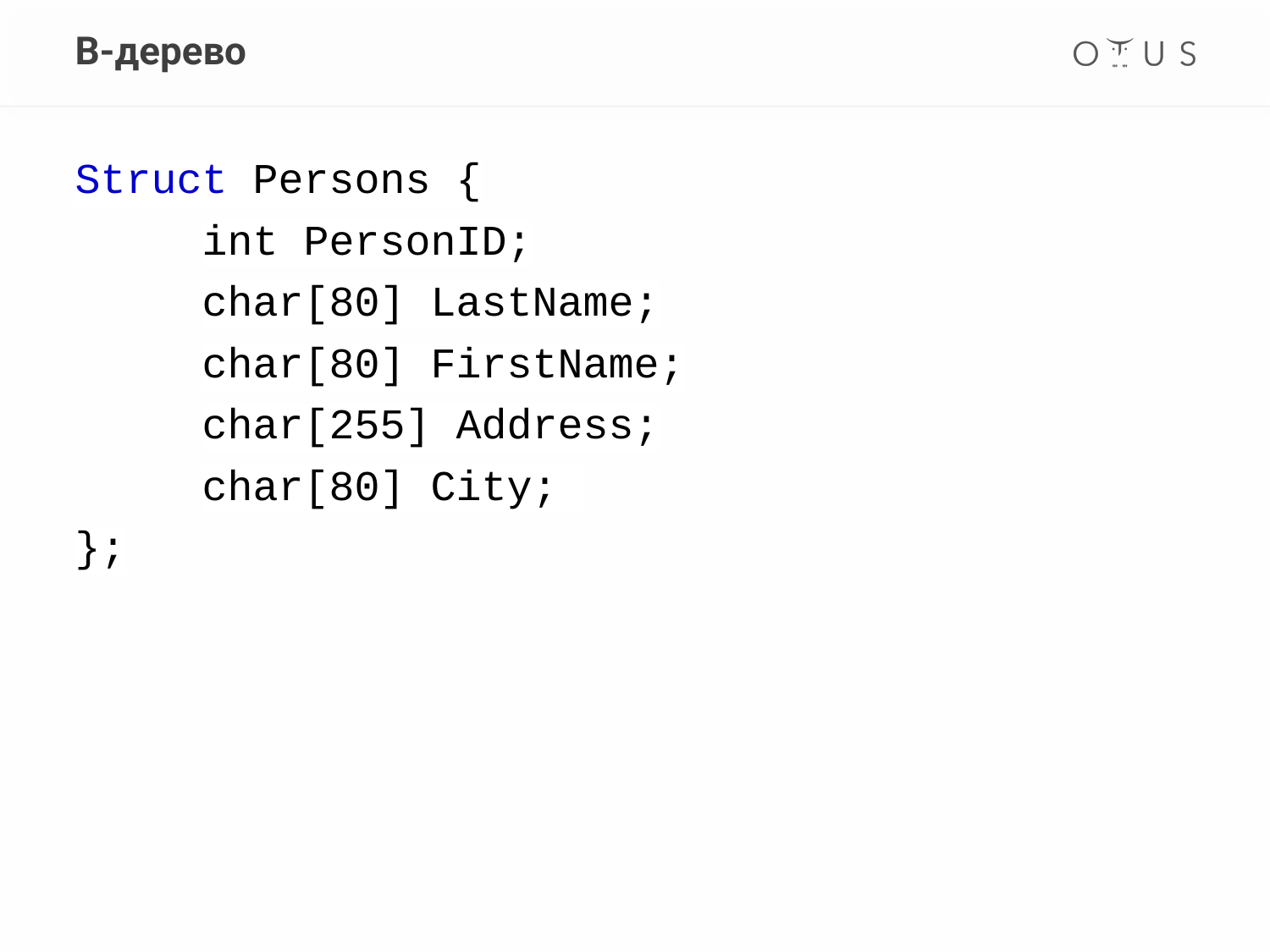

# В-дерево
Struct Persons {
	int PersonID;
	char[80] LastName;
	char[80] FirstName;
	char[255] Address;
	char[80] City;
};